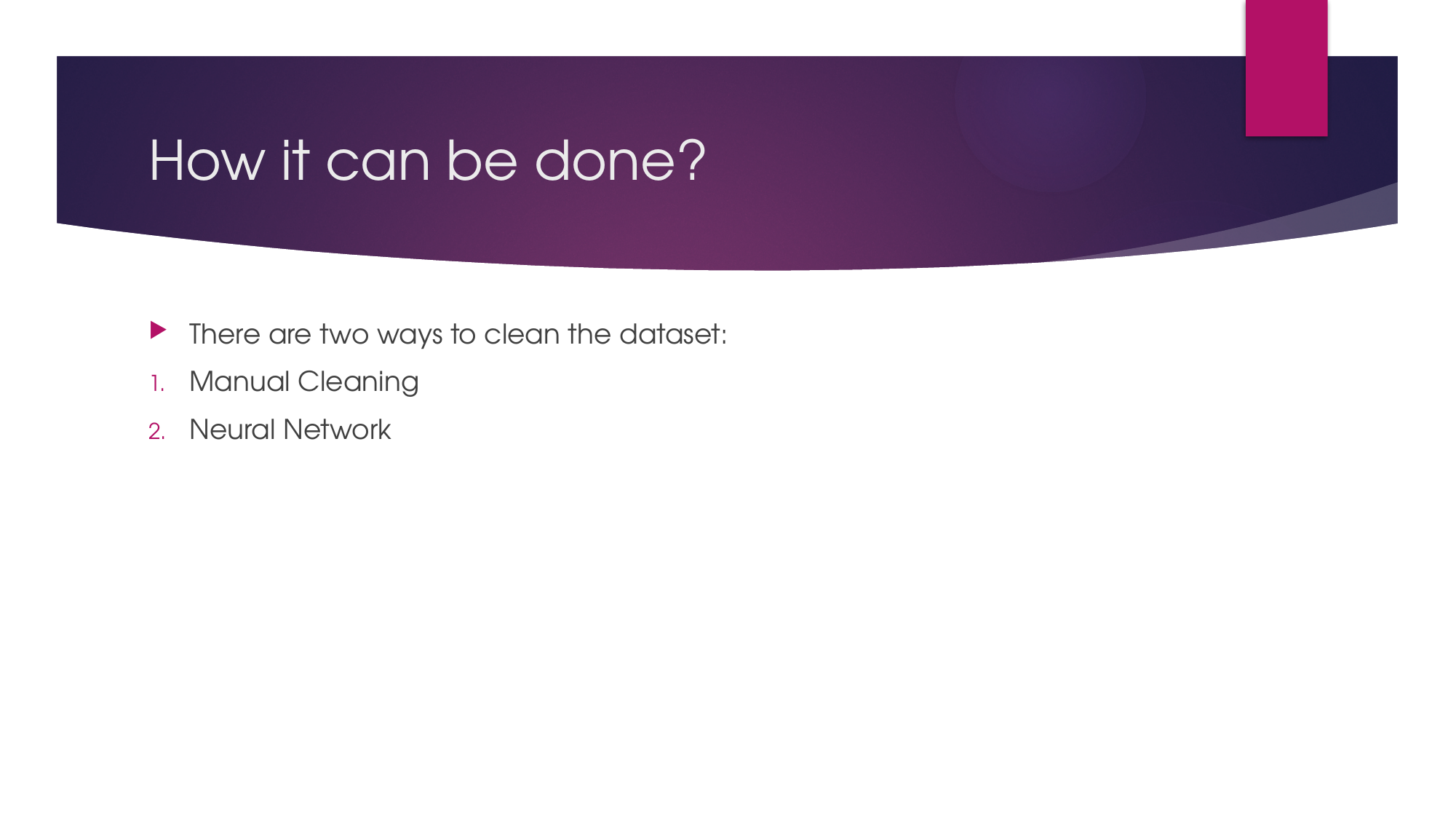

# How it can be done?
There are two ways to clean the dataset:
Manual Cleaning
Neural Network